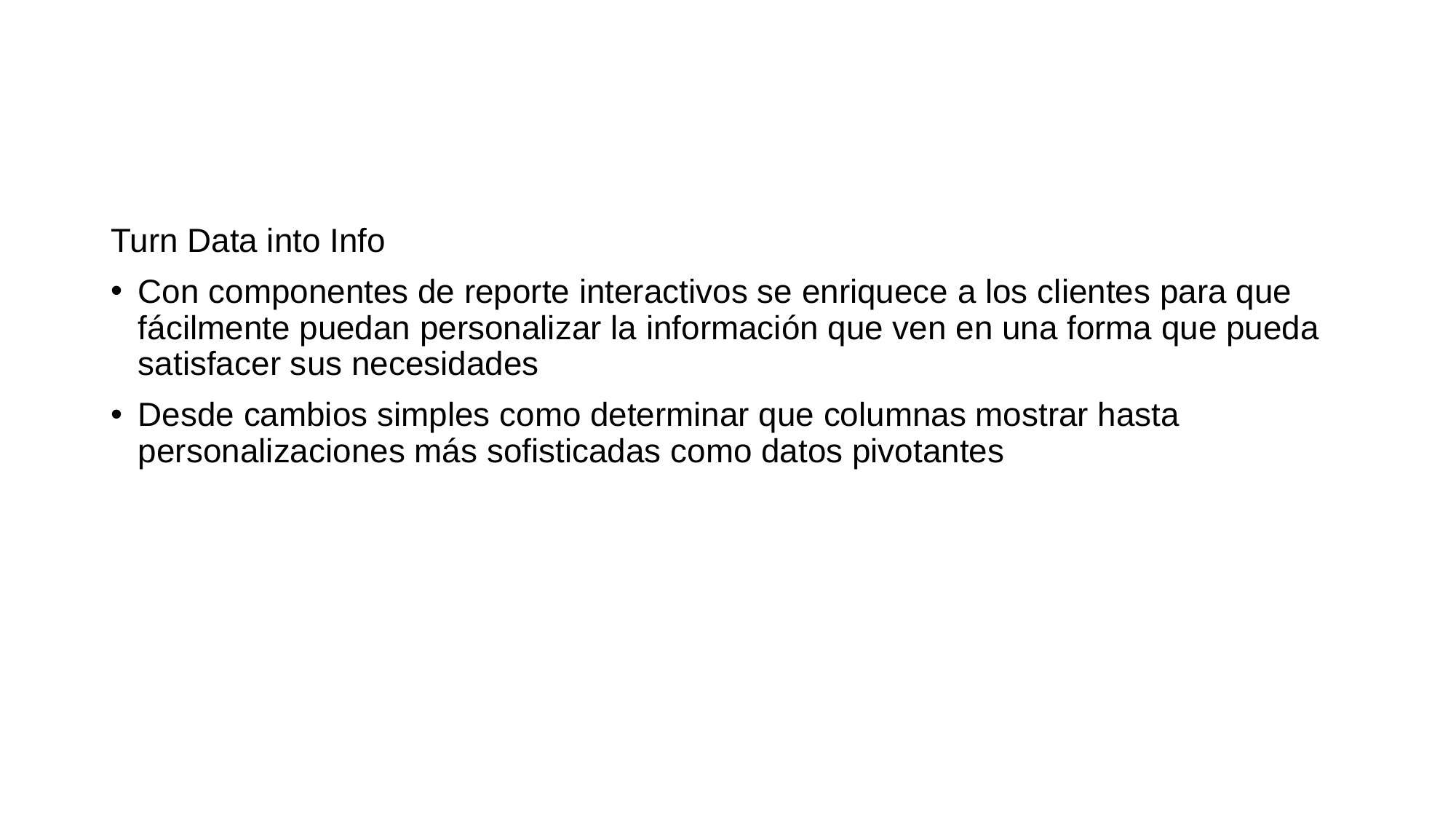

#
Turn Data into Info
Con componentes de reporte interactivos se enriquece a los clientes para que fácilmente puedan personalizar la información que ven en una forma que pueda satisfacer sus necesidades
Desde cambios simples como determinar que columnas mostrar hasta personalizaciones más sofisticadas como datos pivotantes